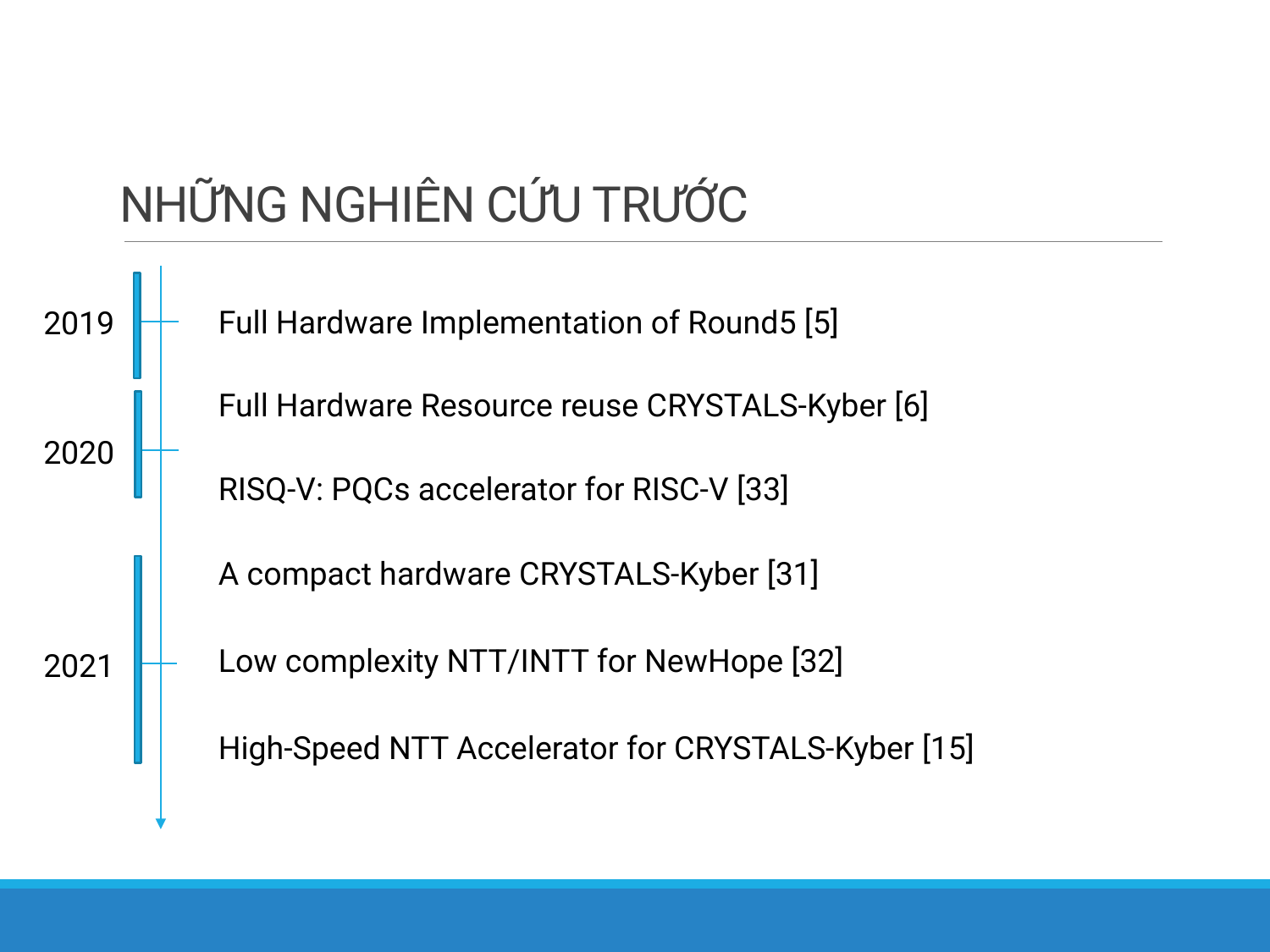

# NHỮNG NGHIÊN CỨU TRƯỚC

Full Hardware Implementation of Round5 [5]
2019
Full Hardware Resource reuse CRYSTALS-Kyber [6]

2020
RISQ-V: PQCs accelerator for RISC-V [33]
A compact hardware CRYSTALS-Kyber [31]

Low complexity NTT/INTT for NewHope [32]
2021
High-Speed NTT Accelerator for CRYSTALS-Kyber [15]